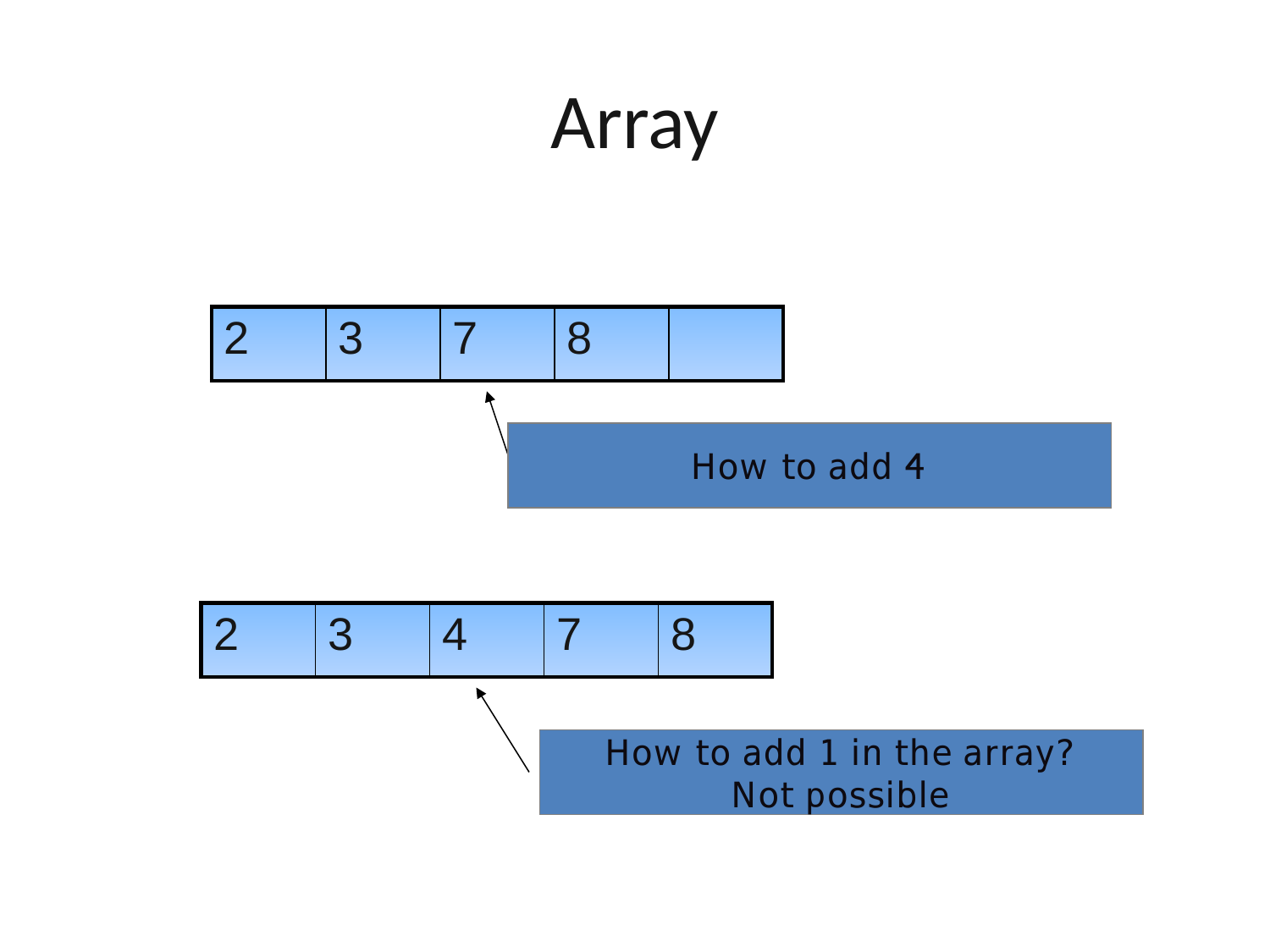

Array
| 2 | 3 | 7 | 8 |  |
| --- | --- | --- | --- | --- |

How to add 4
| 2 | 3 | 4 | 7 | 8 |
| --- | --- | --- | --- | --- |

How to add 1 in the array?
Not possible